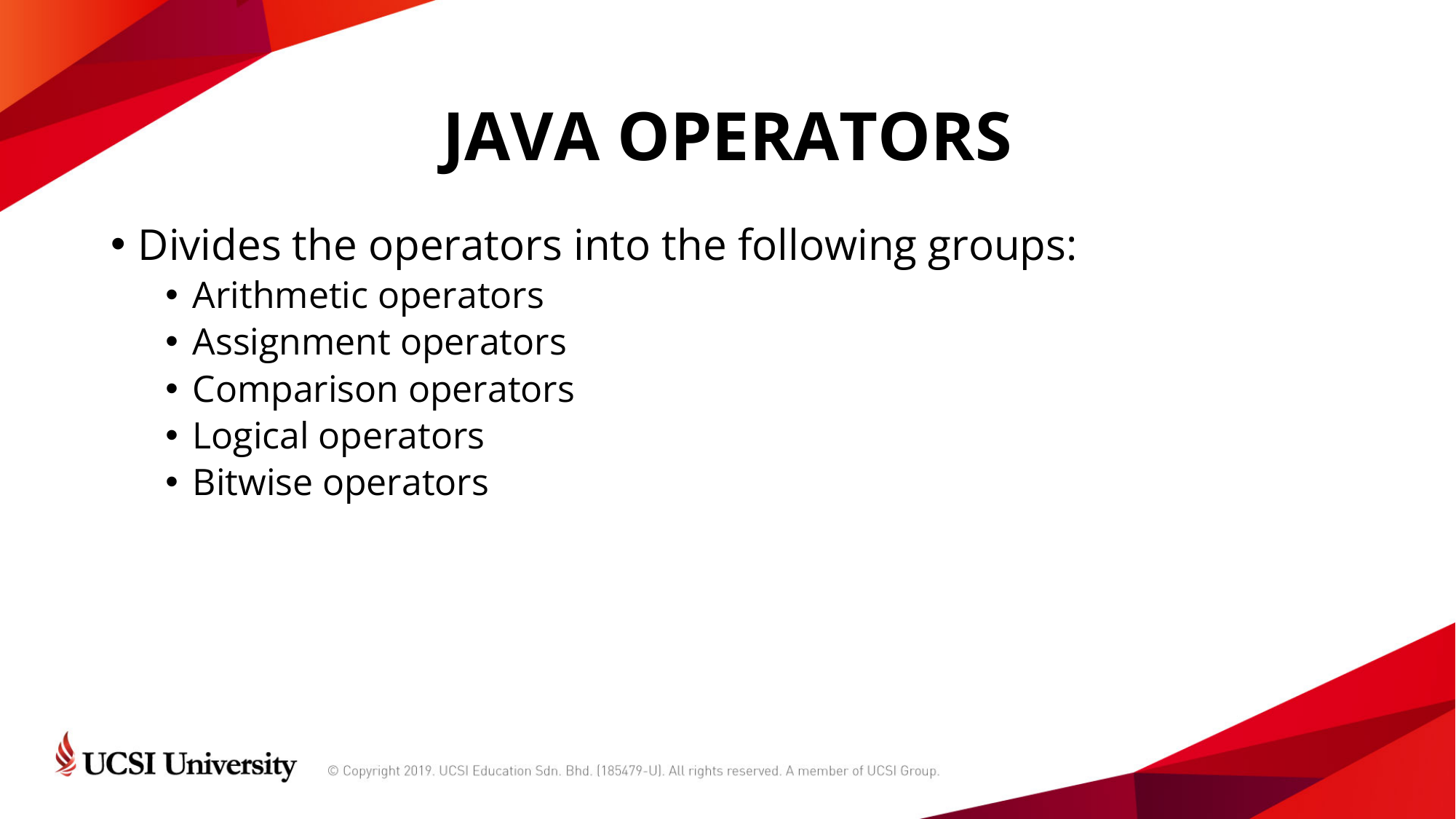

# JAVA OPERATORS
Divides the operators into the following groups:
Arithmetic operators
Assignment operators
Comparison operators
Logical operators
Bitwise operators